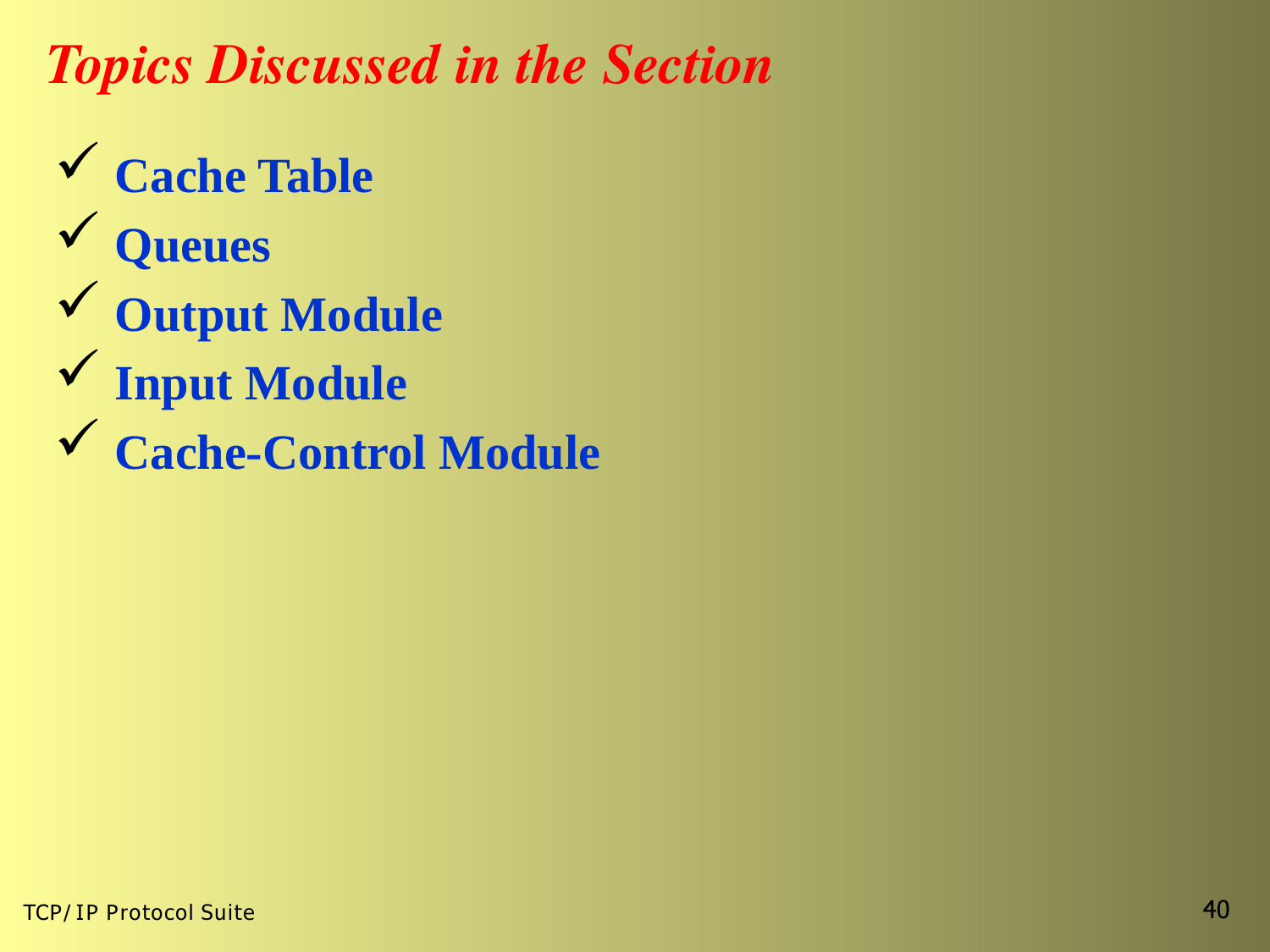

Topics Discussed in the Section
 Cache Table
 Queues
 Output Module
 Input Module
 Cache-Control Module
40
TCP/IP Protocol Suite